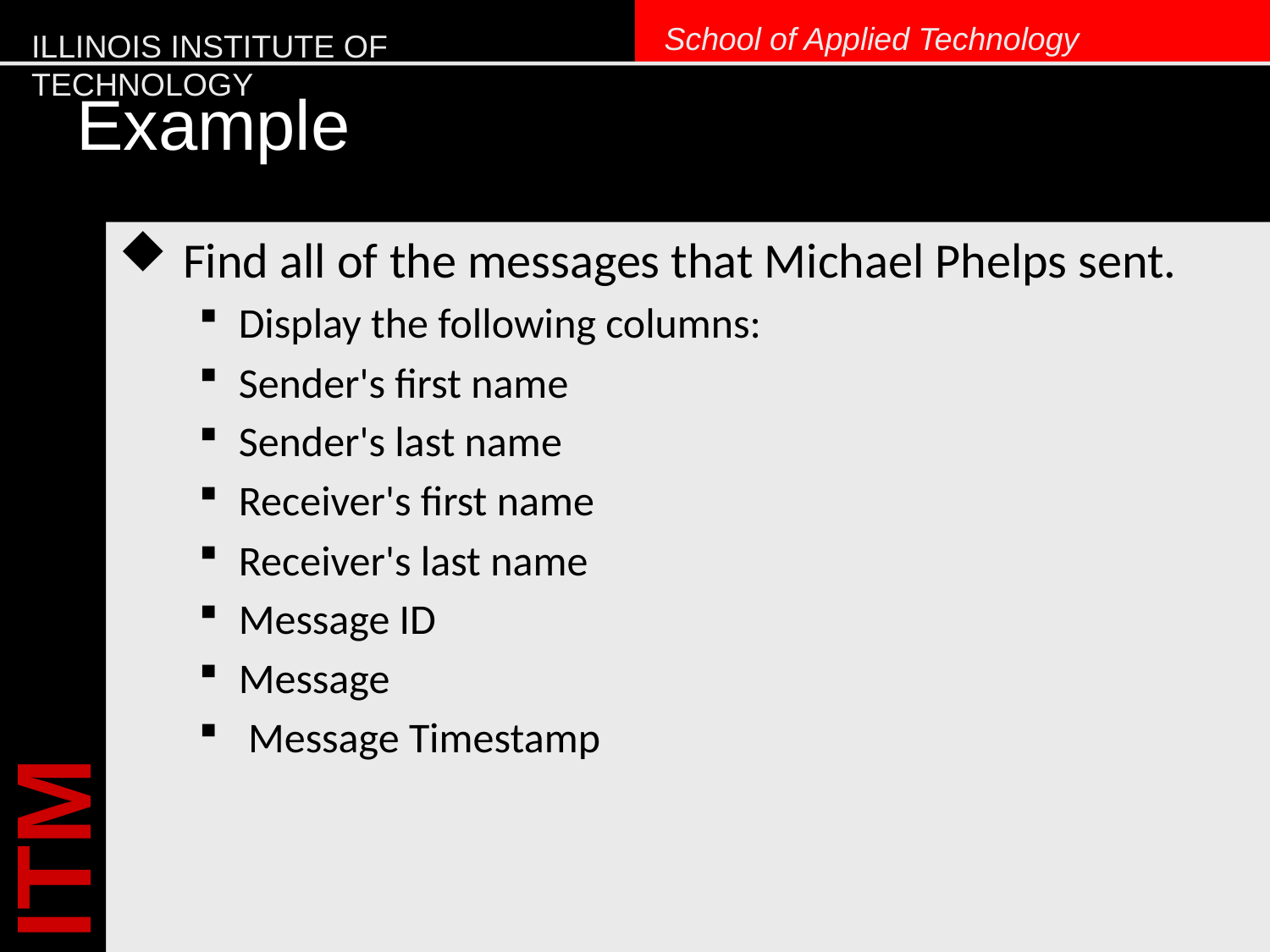

# Example
Find all of the messages that Michael Phelps sent.
Display the following columns:
Sender's first name
Sender's last name
Receiver's first name
Receiver's last name
Message ID
Message
 Message Timestamp